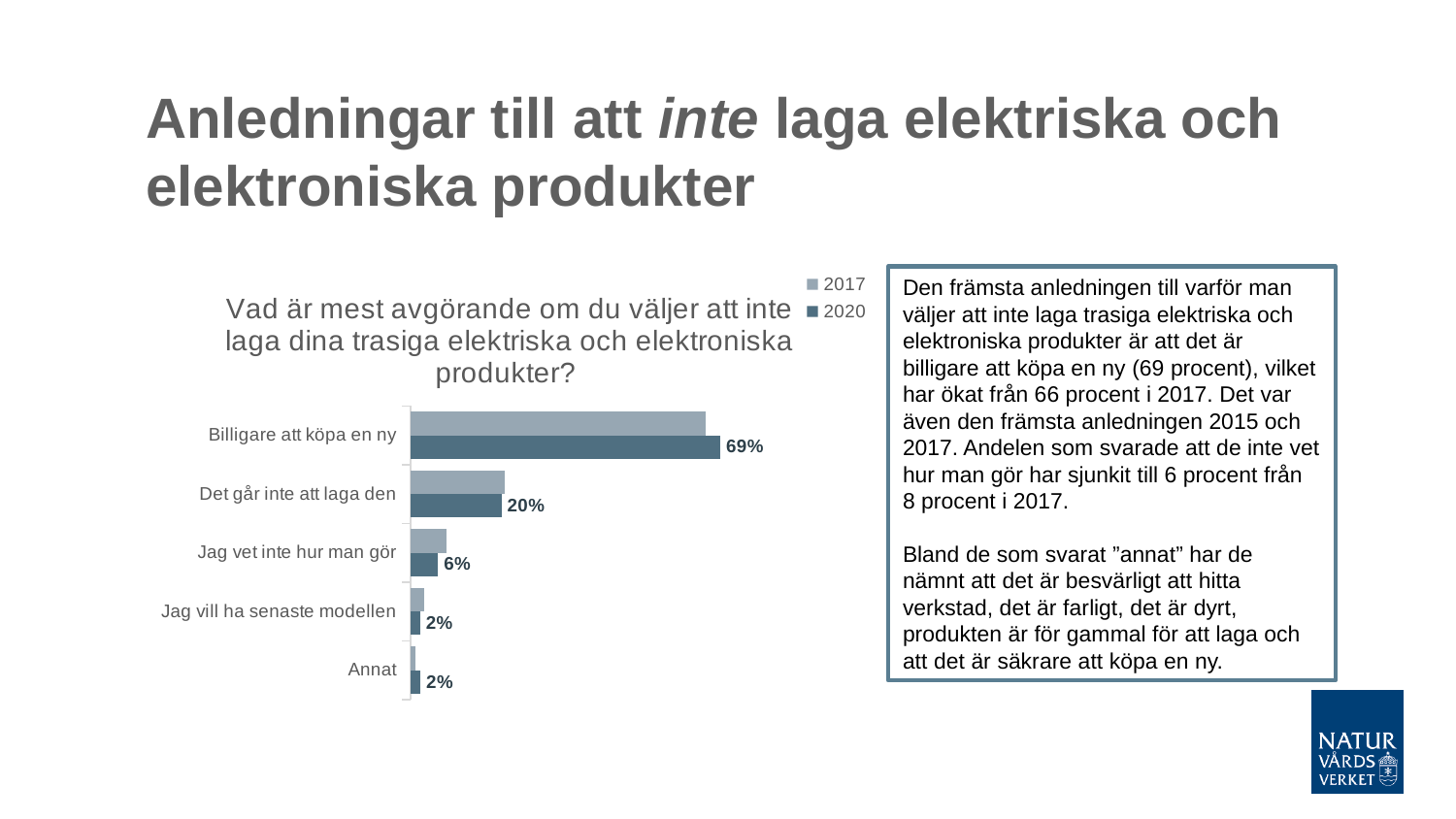

# Anledningar till att inte laga elektriska och elektroniska produkter
Den främsta anledningen till varför man väljer att inte laga trasiga elektriska och elektroniska produkter är att det är billigare att köpa en ny (69 procent), vilket har ökat från 66 procent i 2017. Det var även den främsta anledningen 2015 och 2017. Andelen som svarade att de inte vet hur man gör har sjunkit till 6 procent från 8 procent i 2017.
Bland de som svarat ”annat” har de nämnt att det är besvärligt att hitta verkstad, det är farligt, det är dyrt, produkten är för gammal för att laga och att det är säkrare att köpa en ny.

### Chart: Vad är mest avgörande om du väljer att inte laga dina trasiga elektriska och elektroniska produkter?

| Category | 2020 | 2017 |
|---|---|---|
| Annat | 0.022 | 0.01 |
| Jag vill ha senaste modellen | 0.021 | 0.03 |
| Jag vet inte hur man gör | 0.061 | 0.08 |
| Det går inte att laga den | 0.203 | 0.21 |
| Billigare att köpa en ny | 0.693 | 0.66 |